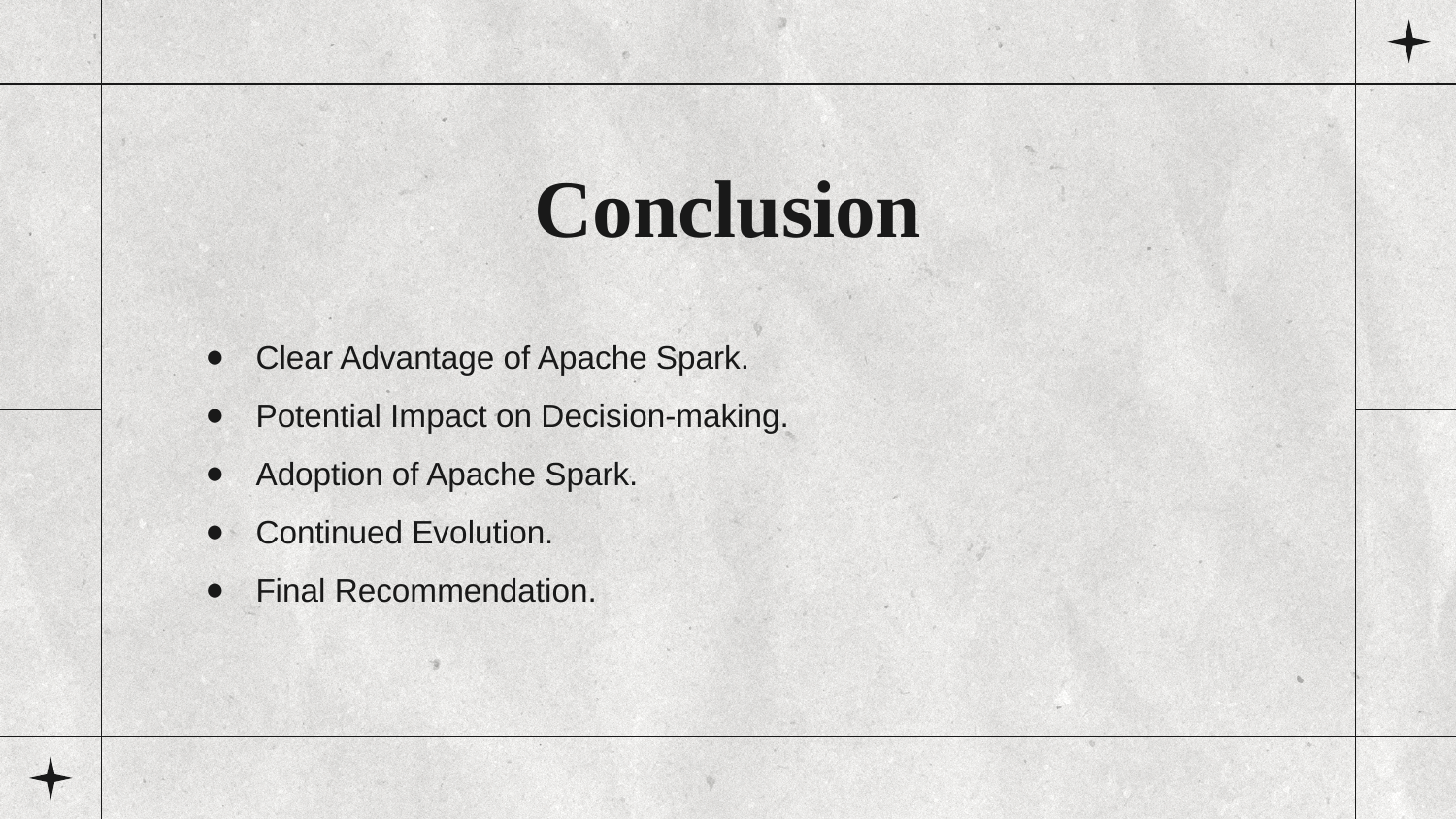

# Conclusion
Clear Advantage of Apache Spark.
Potential Impact on Decision-making.
Adoption of Apache Spark.
Continued Evolution.
Final Recommendation.